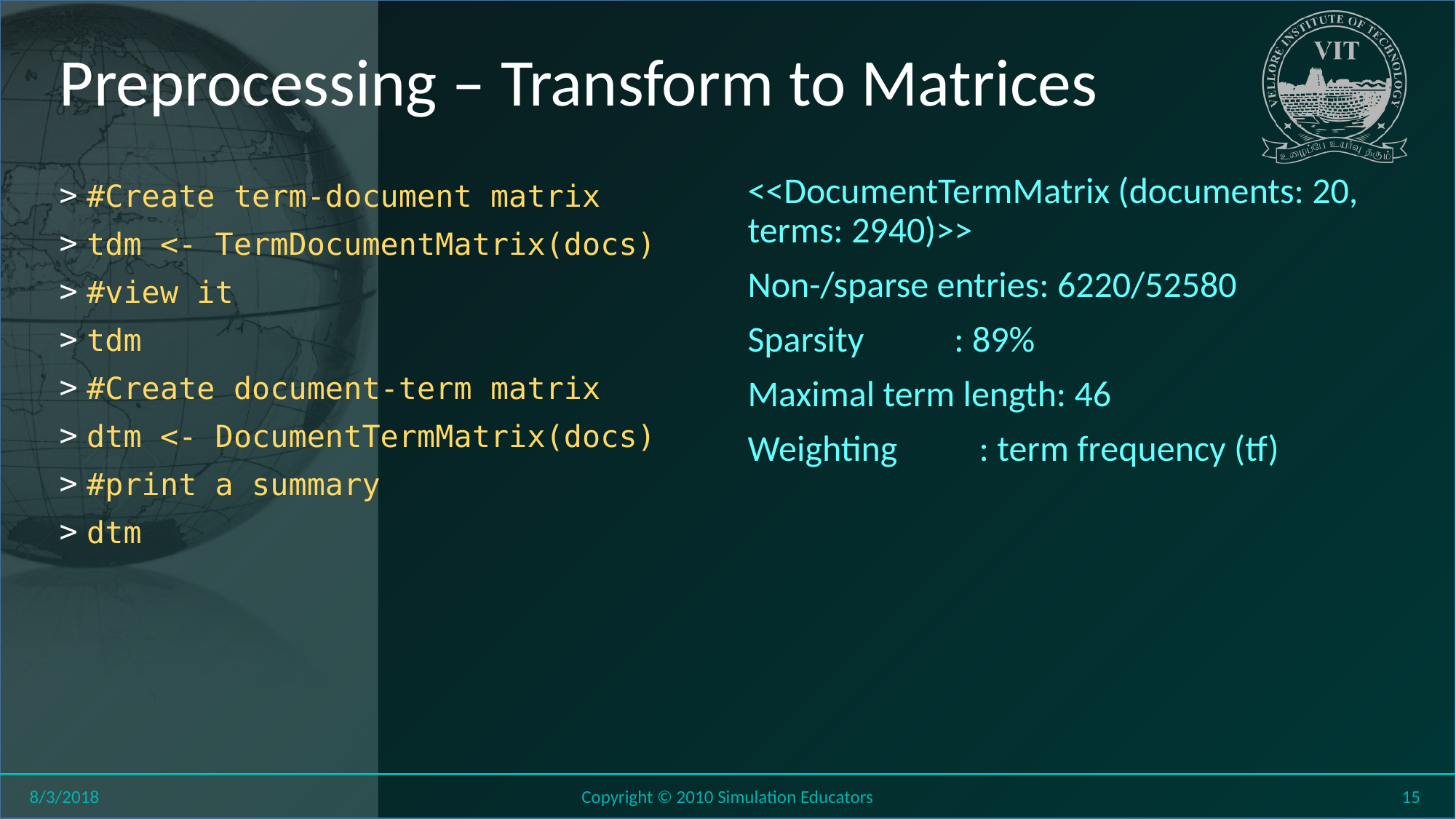

# Preprocessing – Transform to Matrices
<<DocumentTermMatrix (documents: 20, terms: 2940)>>
Non-/sparse entries: 6220/52580
Sparsity           : 89%
Maximal term length: 46
Weighting          : term frequency (tf)
#Create term-document matrix
tdm <- TermDocumentMatrix(docs)
#view it
tdm
#Create document-term matrix
dtm <- DocumentTermMatrix(docs)
#print a summary
dtm
8/3/2018
Copyright © 2010 Simulation Educators
15